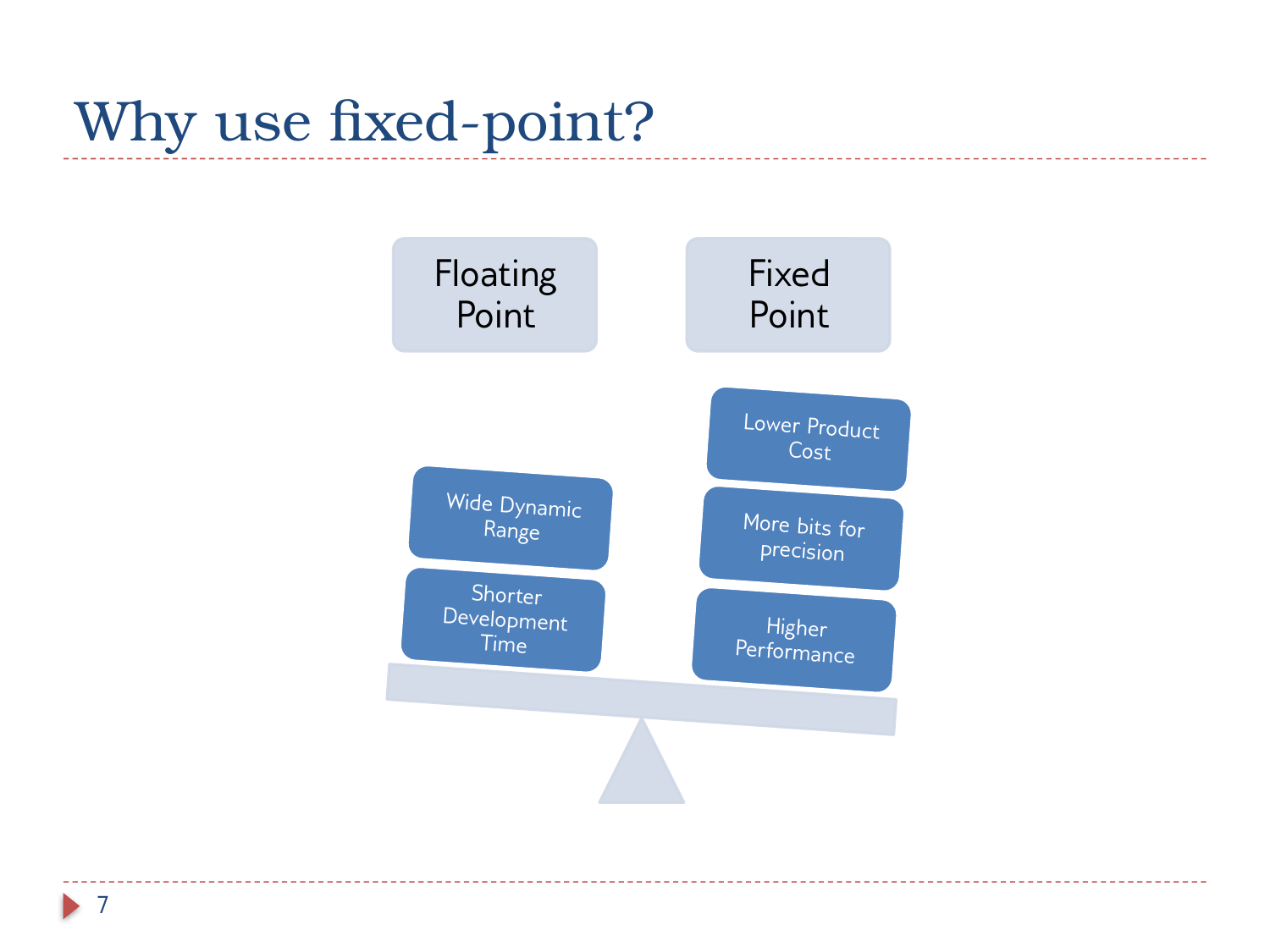

# Why use fixed-point?
Floating Point
Fixed Point
Higher Performance
More bits for precision
Lower Product Cost
Shorter Development Time
Wide Dynamic Range
7